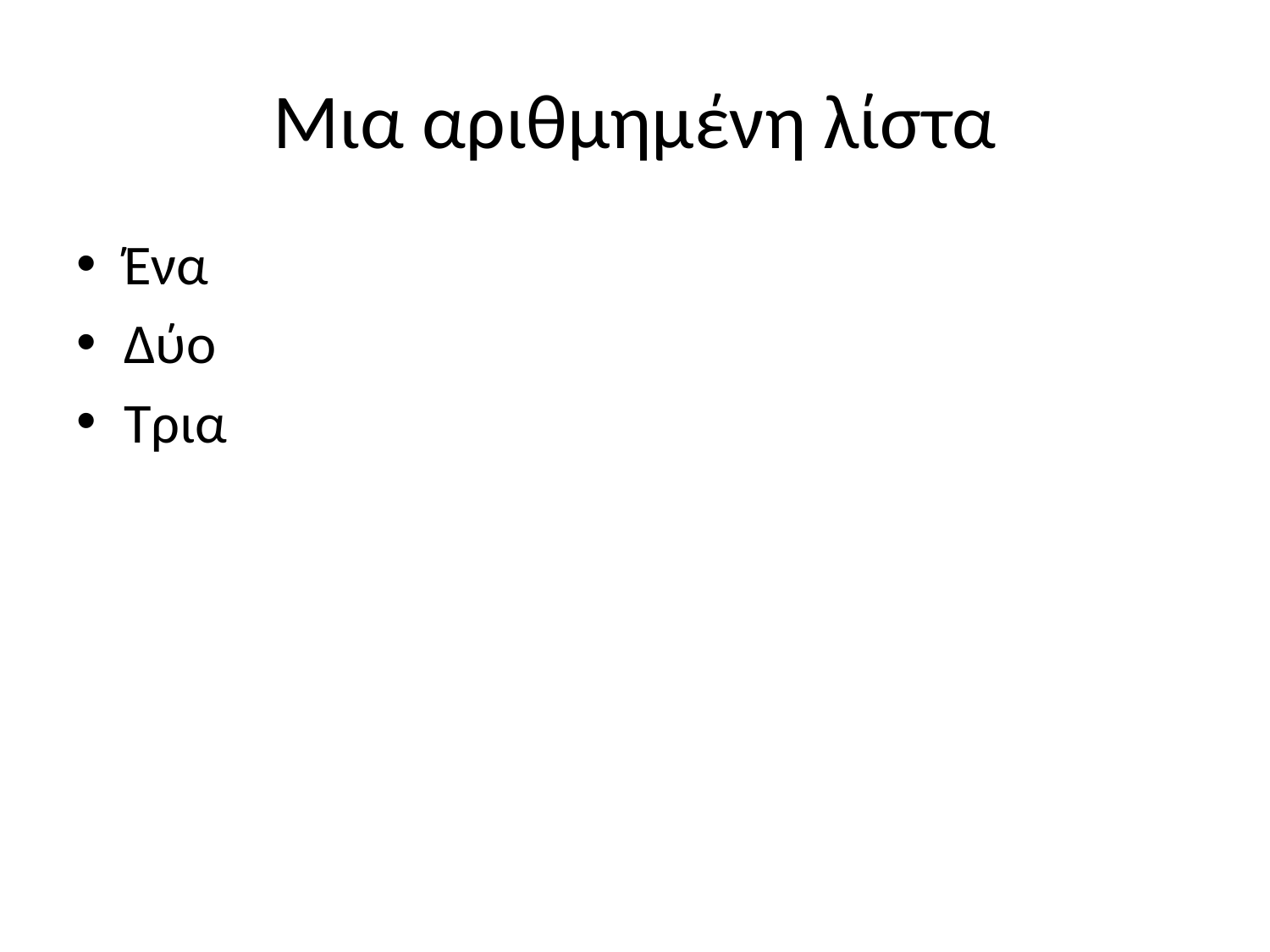

# Μια αριθμημένη λίστα
Ένα
Δύο
Τρια